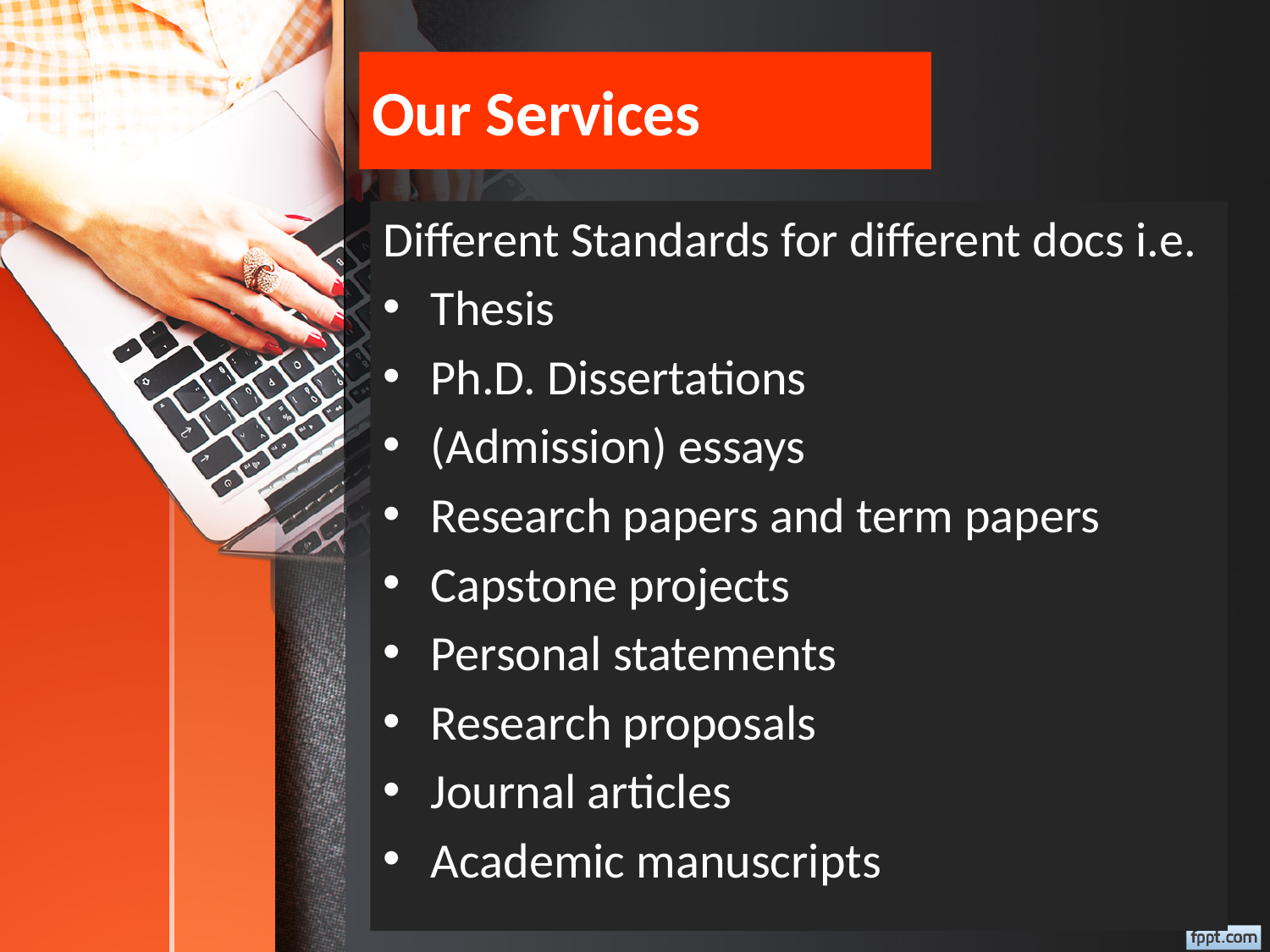

# Our Services
Different Standards for different docs i.e.
Thesis
Ph.D. Dissertations
(Admission) essays
Research papers and term papers
Capstone projects
Personal statements
Research proposals
Journal articles
Academic manuscripts